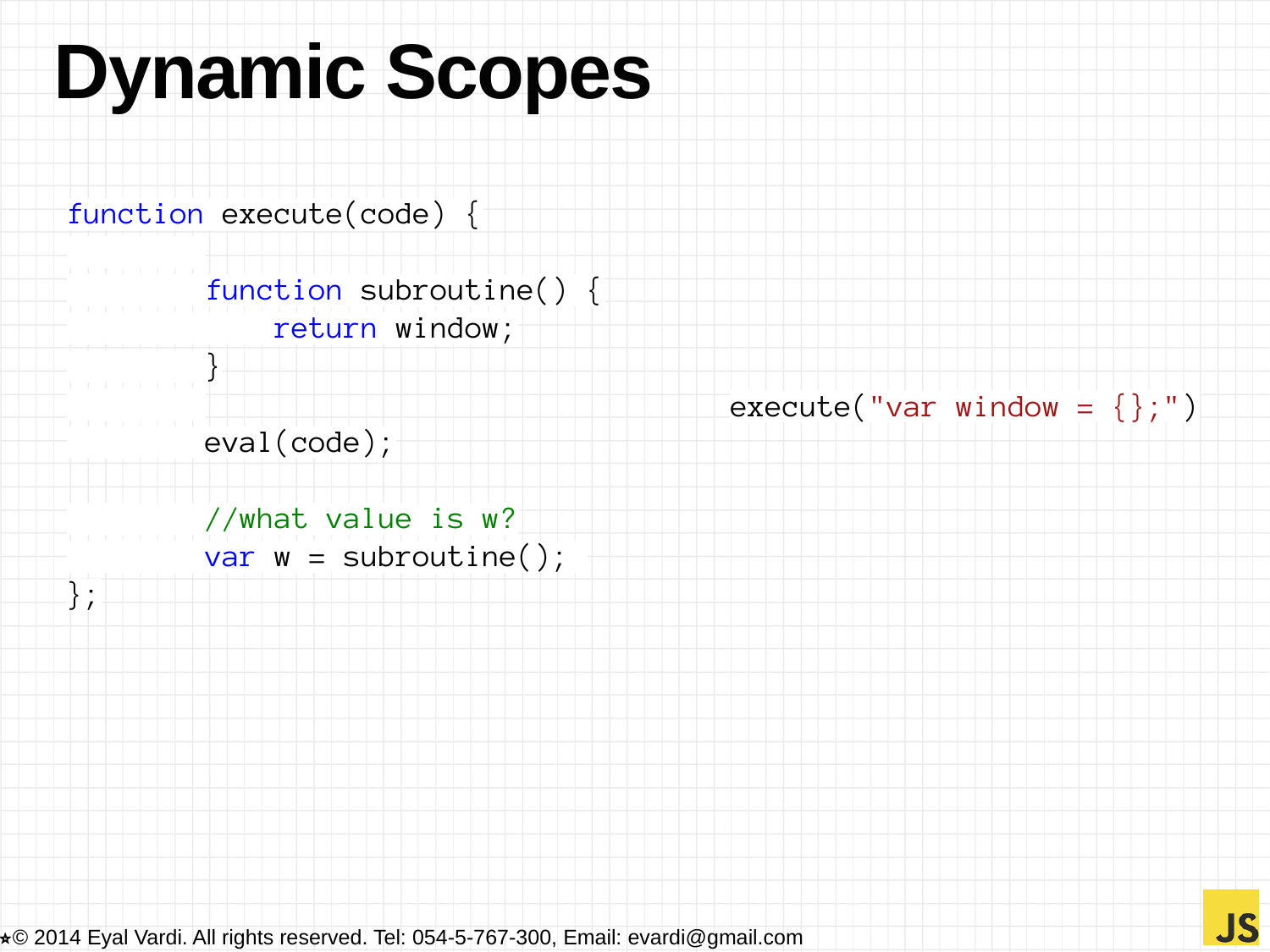

# Dynamic Scopes
function execute(code) {

        function subroutine() {
            return window;
        }
        eval(code);

        //what value is w?
        var w = subroutine();
};
execute("var window = {};")